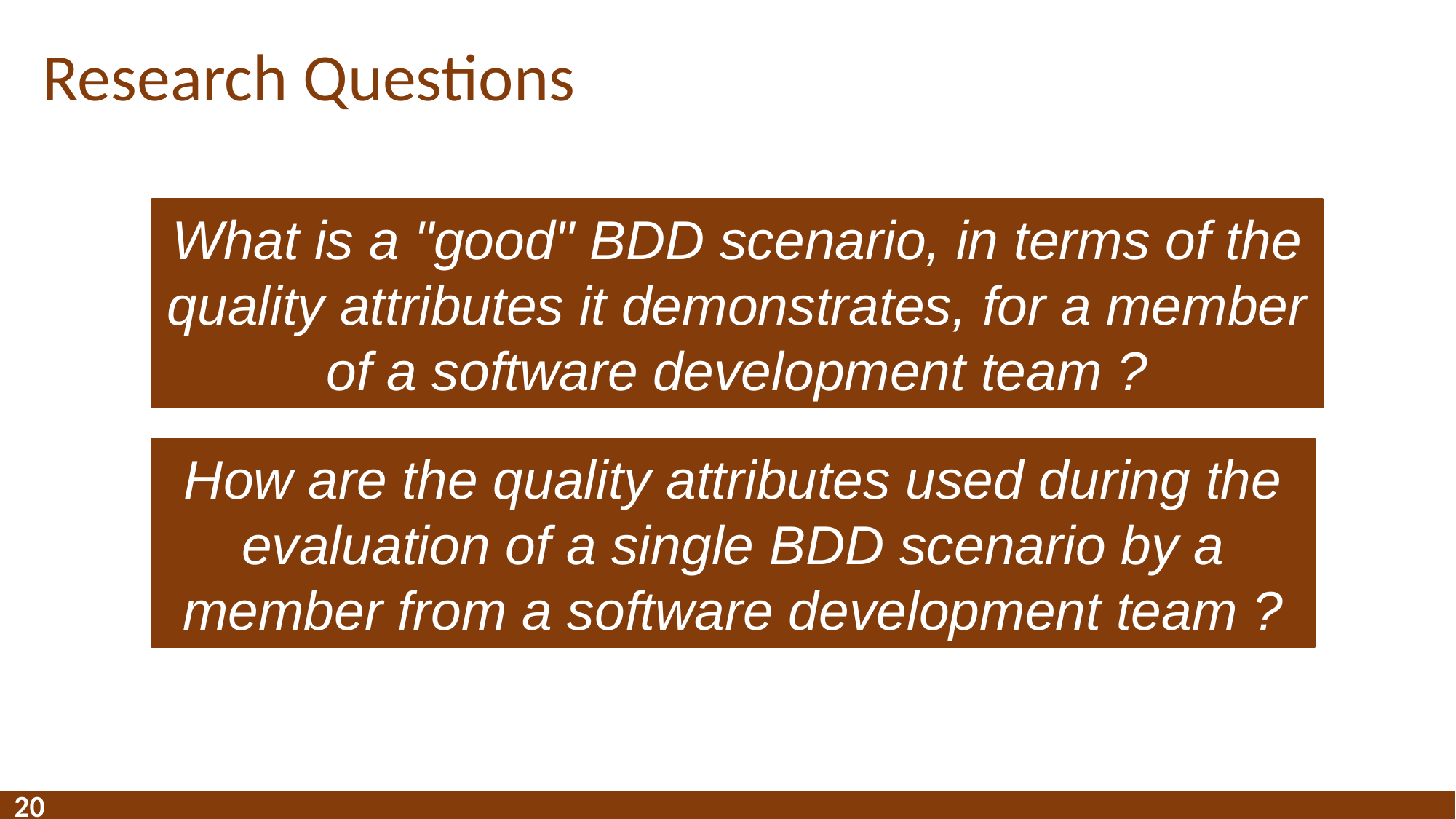

# Research Questions
What is a "good" BDD scenario, in terms of the quality attributes it demonstrates, for a member of a software development team ?
How are the quality attributes used during the evaluation of a single BDD scenario by a member from a software development team ?

20